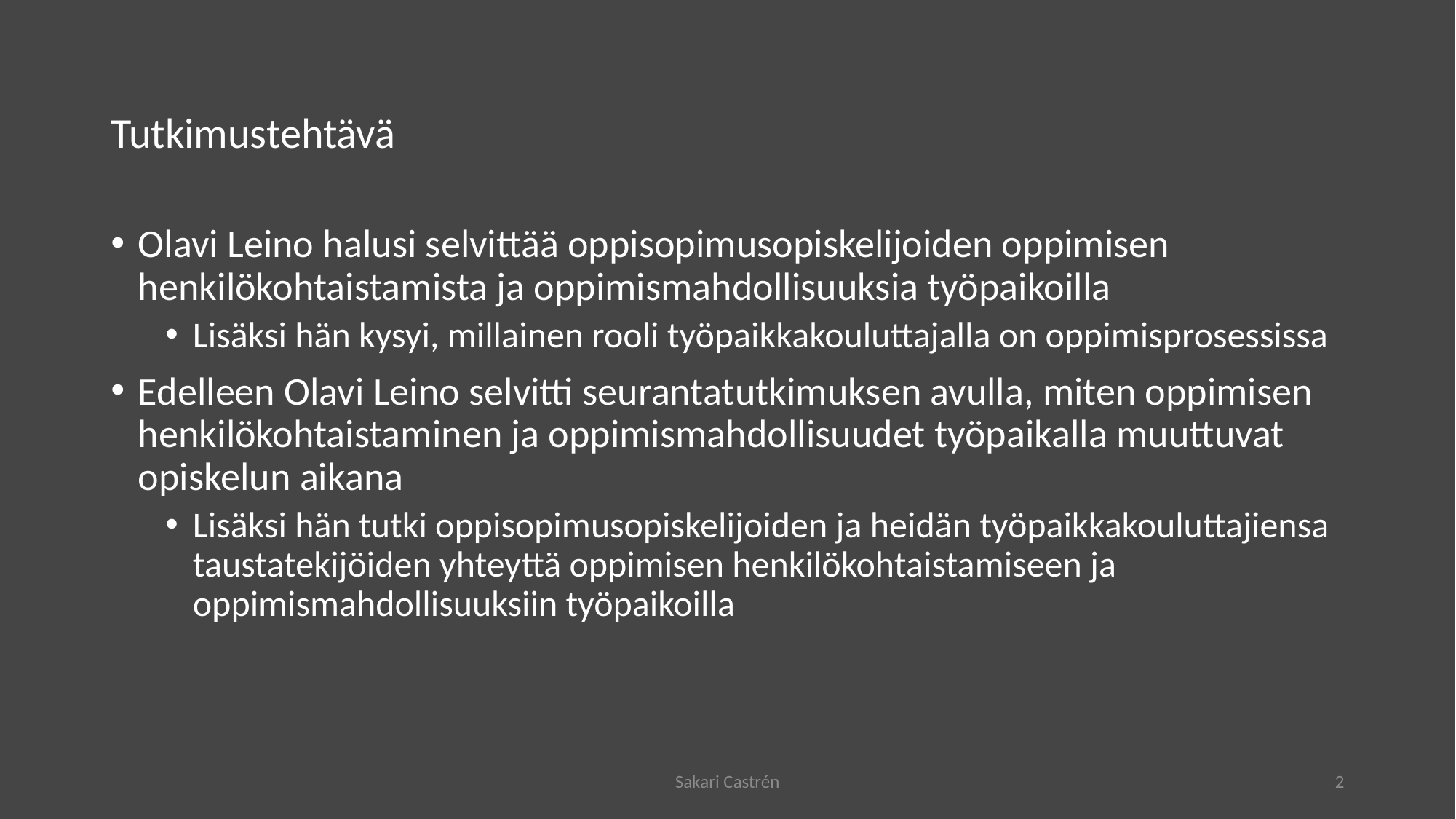

# Tutkimustehtävä

Olavi Leino halusi selvittää oppisopimusopiskelijoiden oppimisen henkilökohtaistamista ja oppimismahdollisuuksia työpaikoilla
Lisäksi hän kysyi, millainen rooli työpaikkakouluttajalla on oppimisprosessissa
Edelleen Olavi Leino selvitti seurantatutkimuksen avulla, miten oppimisen henkilökohtaistaminen ja oppimismahdollisuudet työpaikalla muuttuvat opiskelun aikana
Lisäksi hän tutki oppisopimusopiskelijoiden ja heidän työpaikkakouluttajiensa taustatekijöiden yhteyttä oppimisen henkilökohtaistamiseen ja oppimismahdollisuuksiin työpaikoilla
Sakari Castrén
2